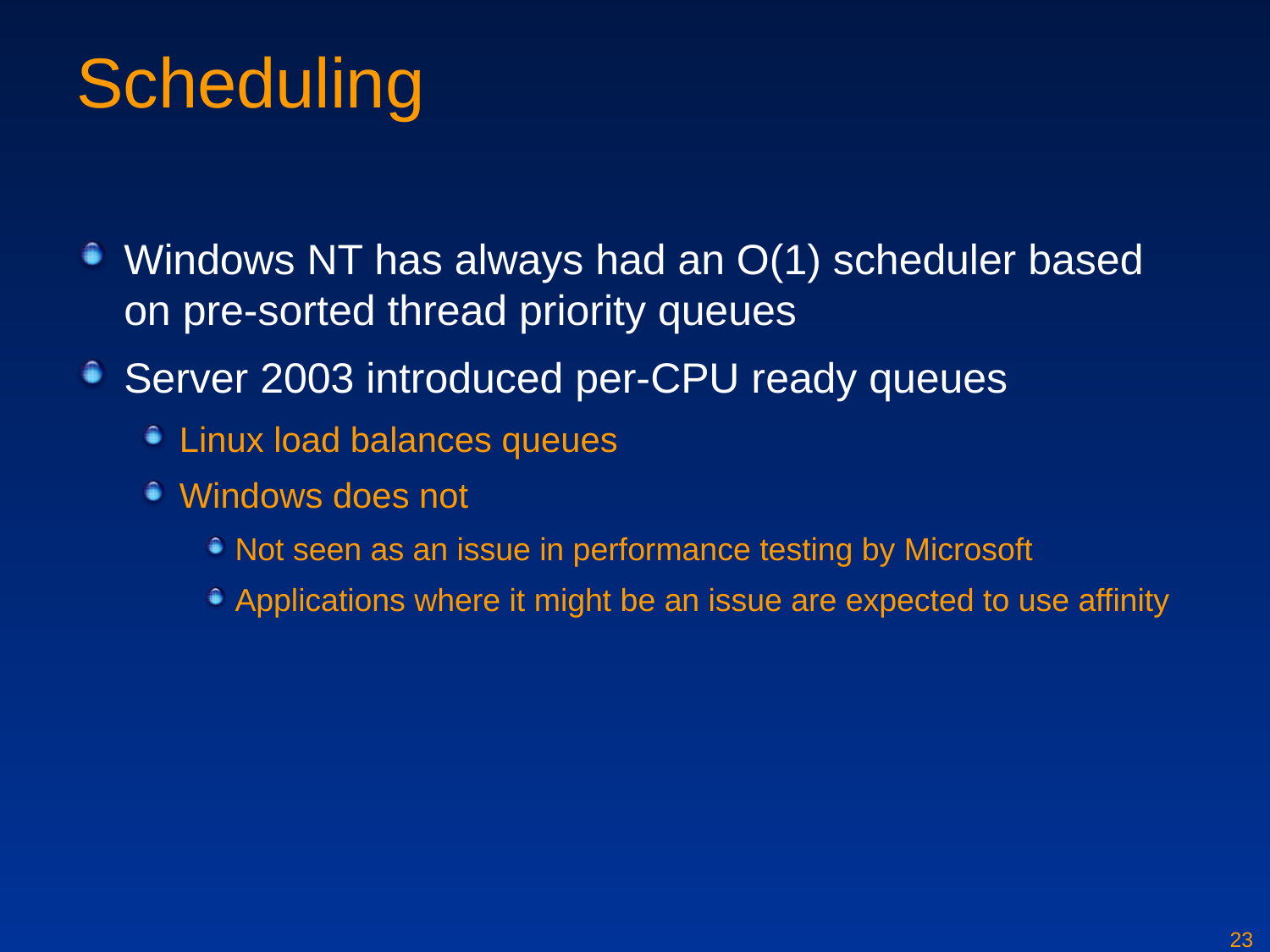

# Scheduling
Windows NT has always had an O(1) scheduler based on pre-sorted thread priority queues
Server 2003 introduced per-CPU ready queues
Linux load balances queues
Windows does not
Not seen as an issue in performance testing by Microsoft
Applications where it might be an issue are expected to use affinity
23